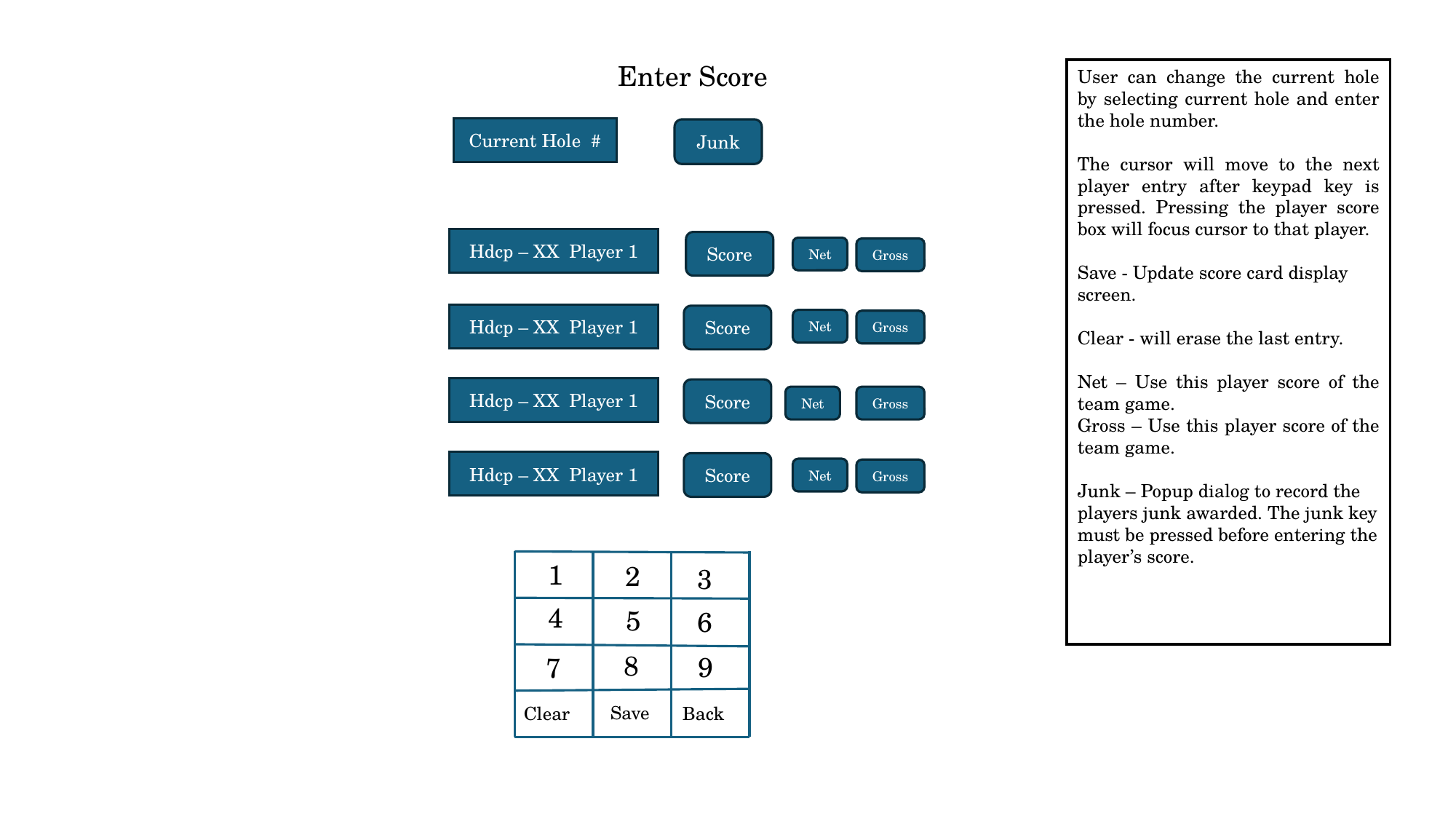

Enter Score
User can change the current hole by selecting current hole and enter the hole number.

The cursor will move to the next player entry after keypad key is pressed. Pressing the player score box will focus cursor to that player.

Save - Update score card display screen.

Clear - will erase the last entry.

Net – Use this player score of the team game.
Gross – Use this player score of the team game.

Junk – Popup dialog to record the players junk awarded. The junk key must be pressed before entering the player’s score.
Current Hole  #
Junk
Hdcp – XX  Player 1
Score
Net
Gross
Hdcp – XX  Player 1
Score
Net
Gross
Hdcp – XX  Player 1
Score
Net
Gross
Hdcp – XX  Player 1
Score
Net
Gross
1
2
3
4
5
6
8
9
7
Save
Clear
Back